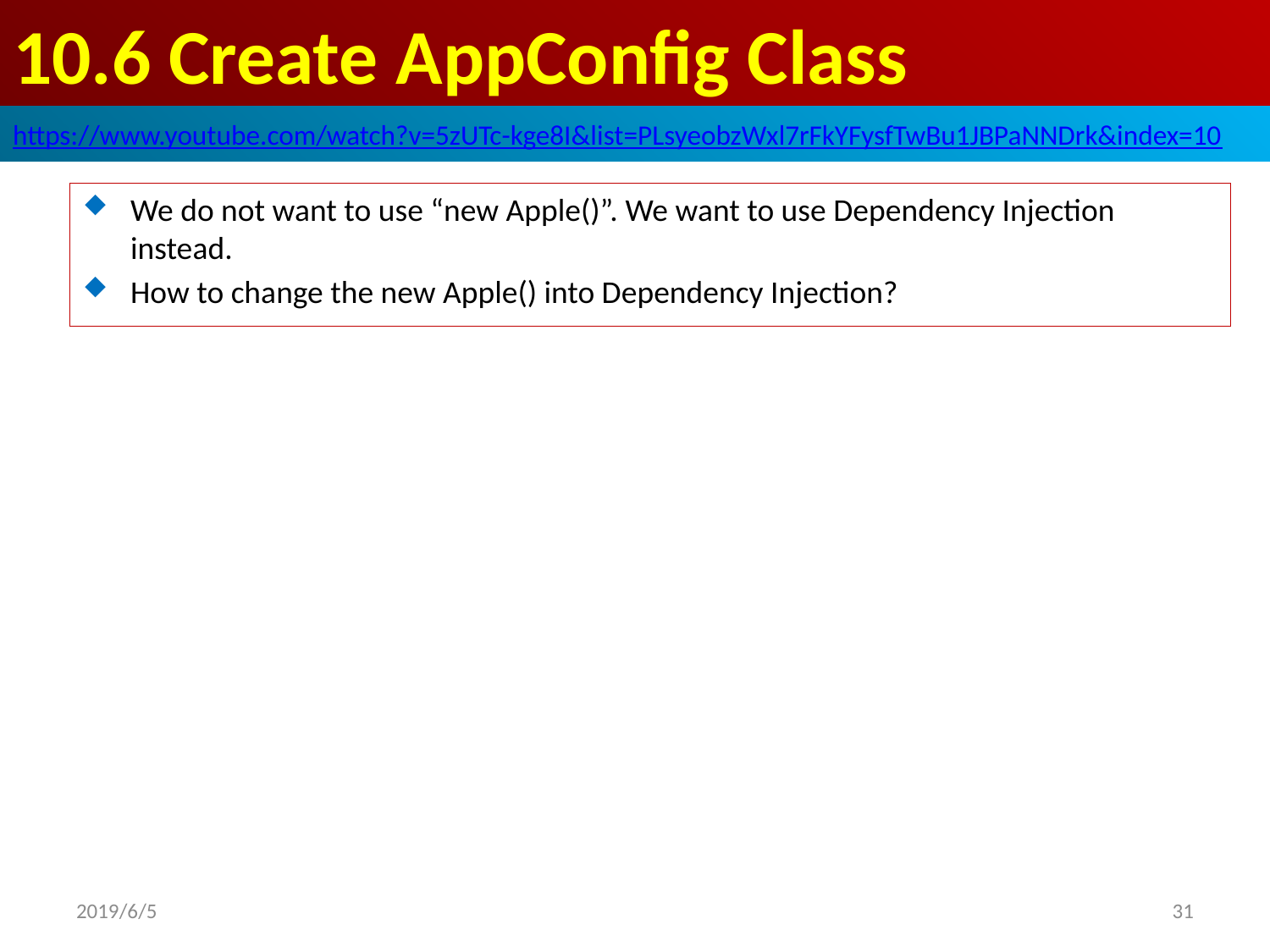

# 10.6 Create AppConfig Class
https://www.youtube.com/watch?v=5zUTc-kge8I&list=PLsyeobzWxl7rFkYFysfTwBu1JBPaNNDrk&index=10
We do not want to use “new Apple()”. We want to use Dependency Injection instead.
How to change the new Apple() into Dependency Injection?
2019/6/5
31